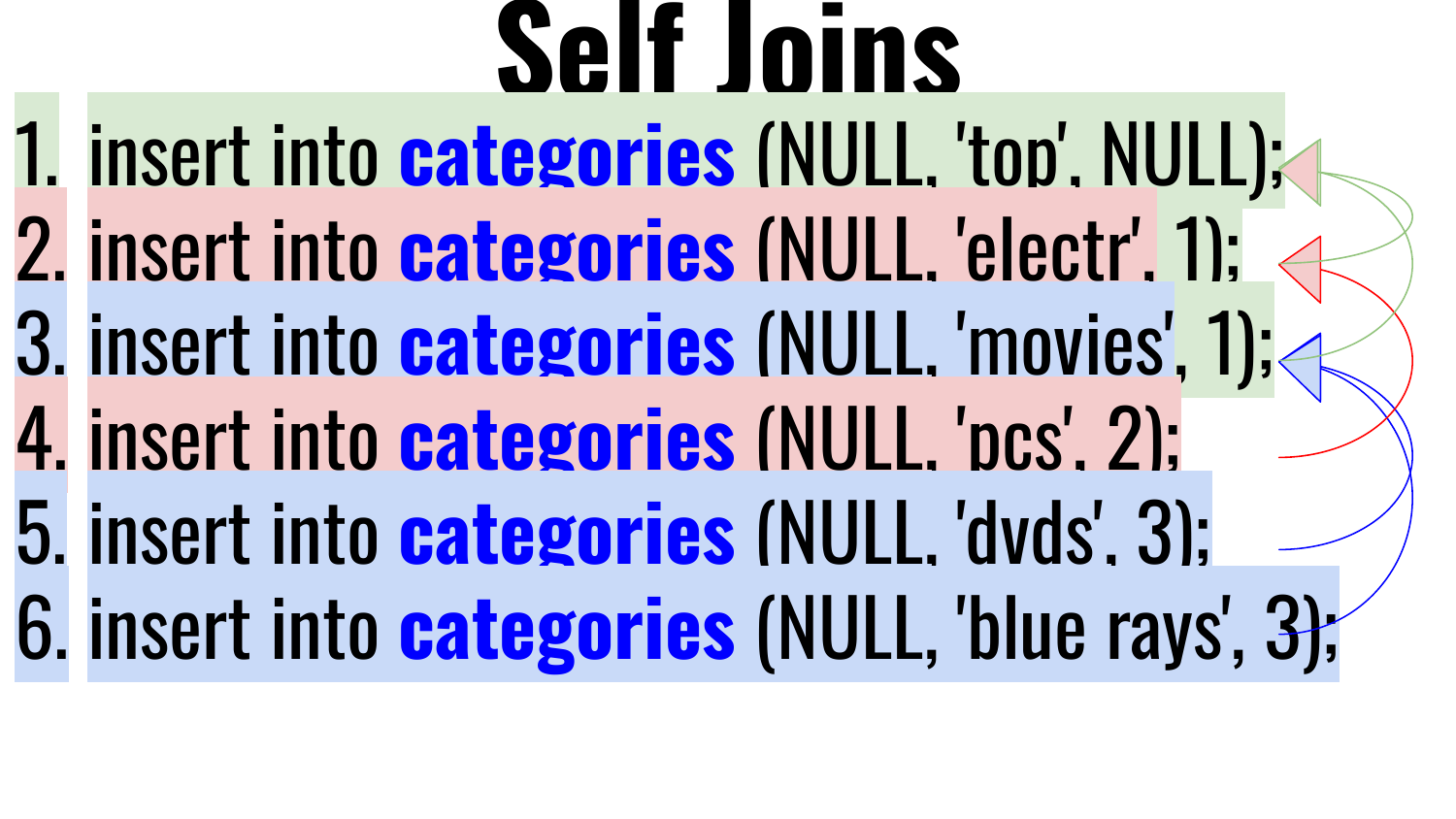

# Self Joins
insert into categories (NULL, 'top', NULL);
insert into categories (NULL, 'electr', 1);
insert into categories (NULL, 'movies', 1);
insert into categories (NULL, 'pcs', 2);
insert into categories (NULL, 'dvds', 3);
insert into categories (NULL, 'blue rays', 3);